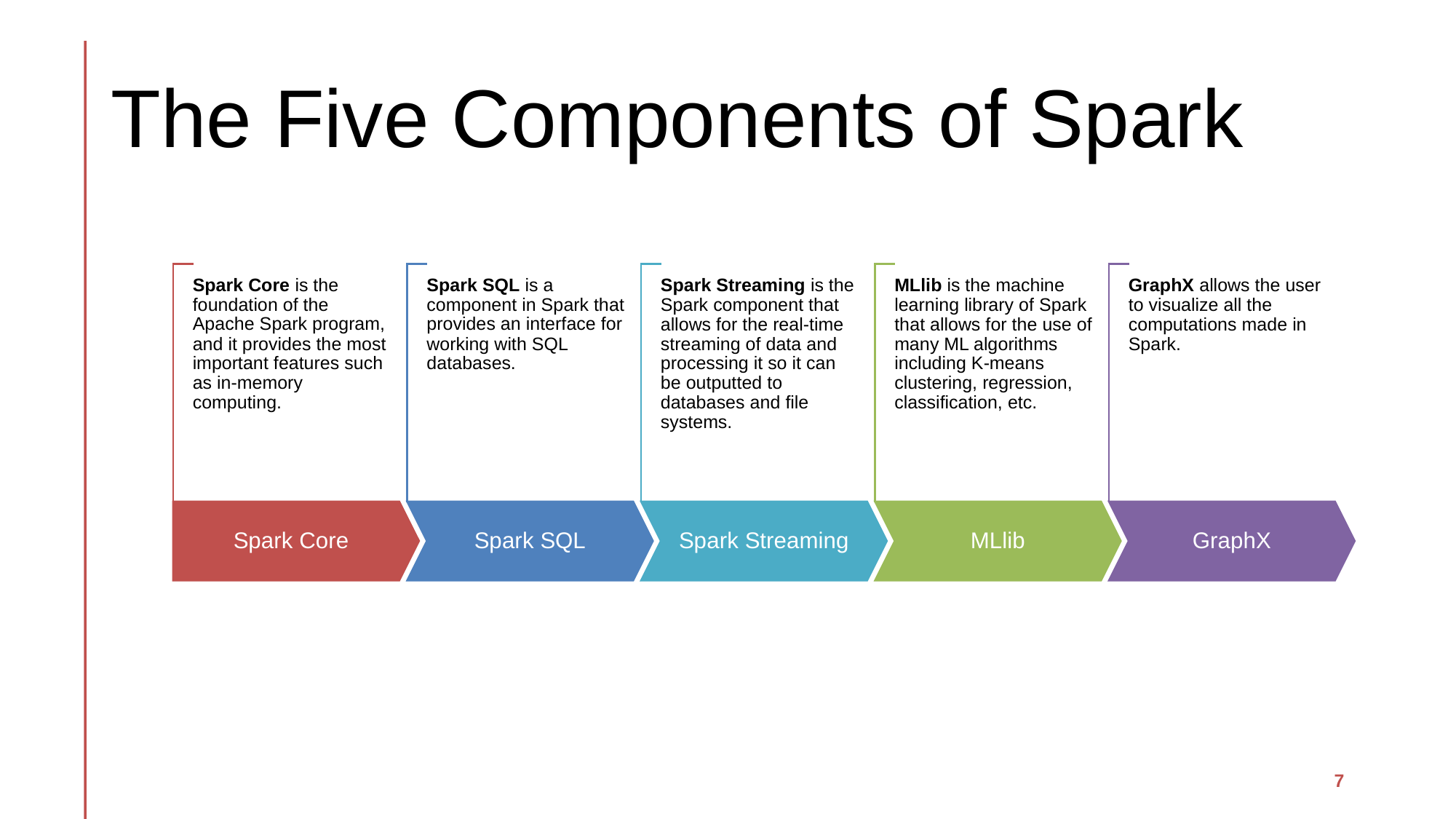

# The Five Components of Spark
Spark Core
Spark Core is the foundation of the Apache Spark program, and it provides the most important features such as in-memory computing.
Spark SQL
Spark SQL is a component in Spark that provides an interface for working with SQL databases.
Spark Streaming
Spark Streaming is the Spark component that allows for the real-time streaming of data and processing it so it can be outputted to databases and file systems.
MLlib
MLlib is the machine learning library of Spark that allows for the use of many ML algorithms including K-means clustering, regression, classification, etc.
GraphX
GraphX allows the user to visualize all the computations made in Spark.
7